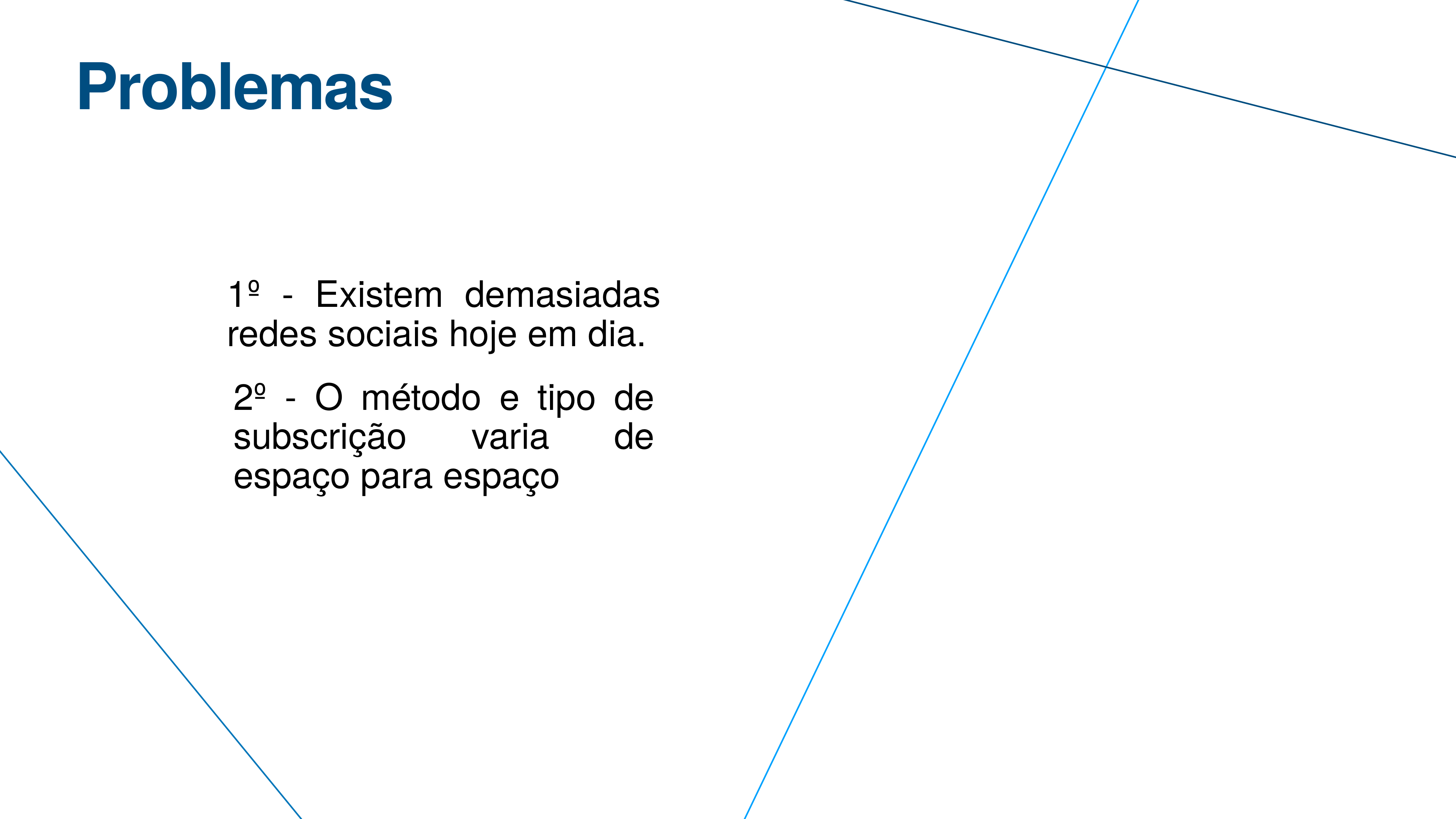

# Problemas

1º - Existem demasiadas redes sociais hoje em dia.
2º - O método e tipo de subscrição varia de espaço para espaço